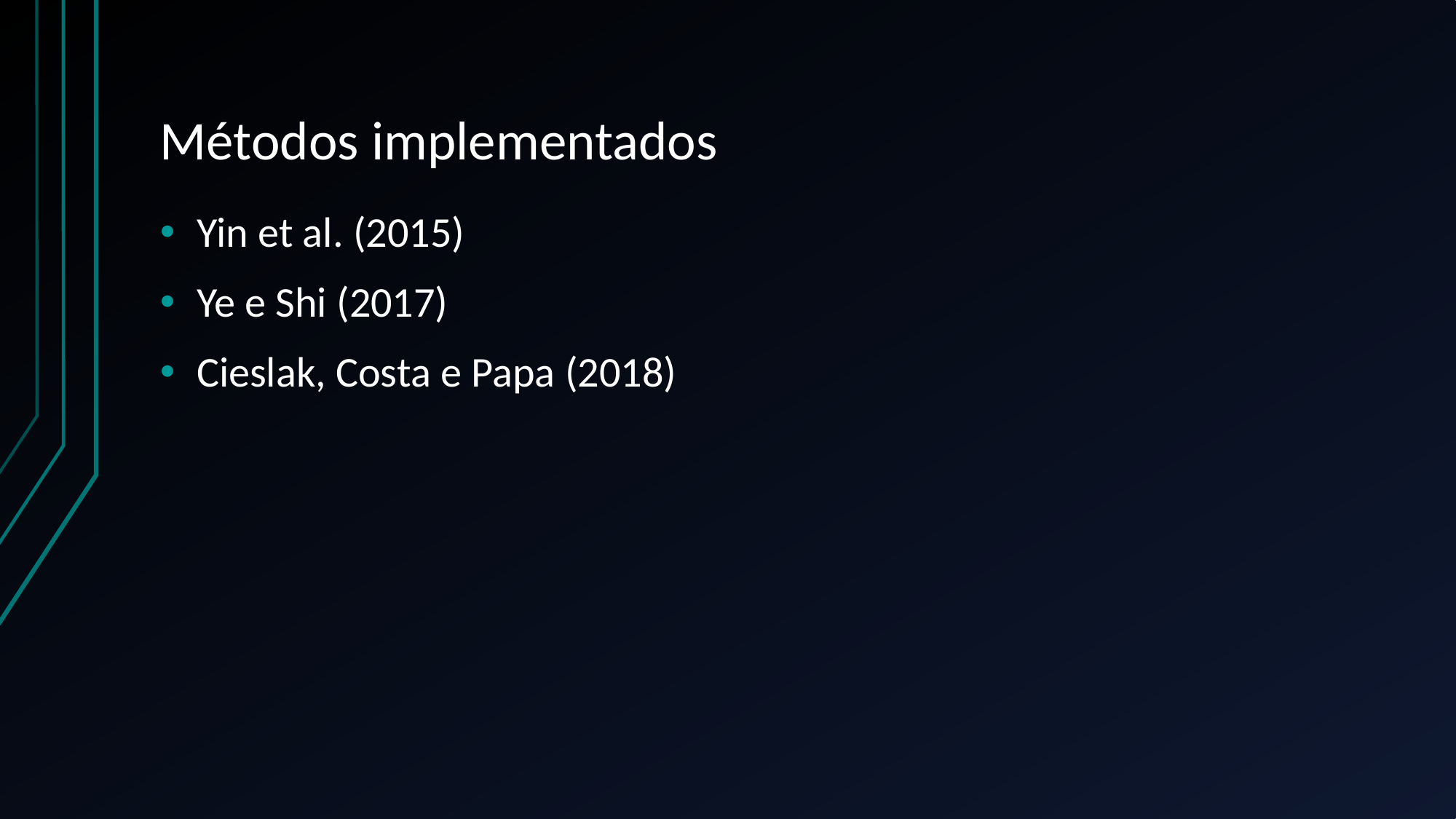

# Métodos implementados
Yin et al. (2015)
Ye e Shi (2017)
Cieslak, Costa e Papa (2018)